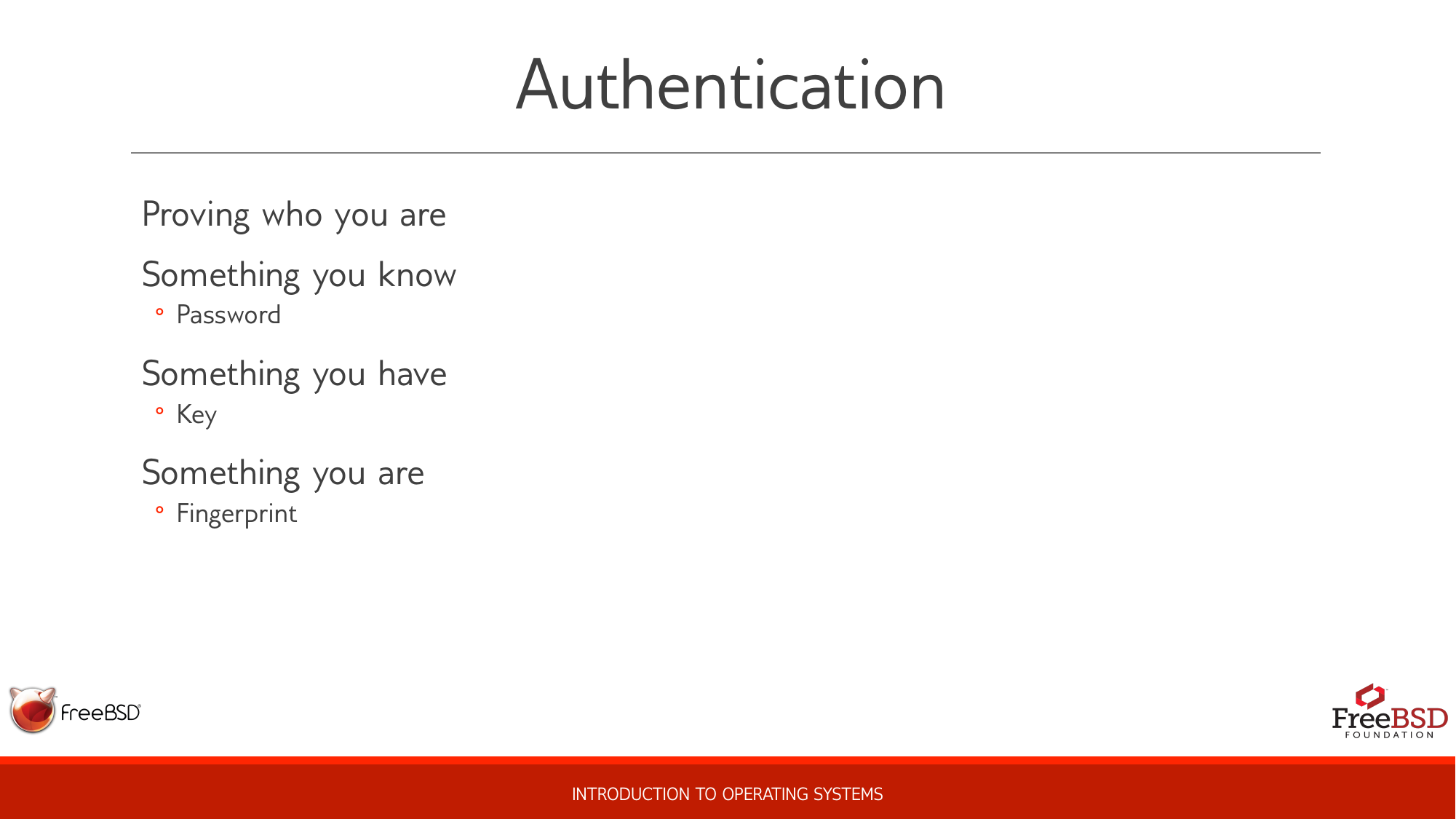

# Authentication
Proving who you are
Something you know
Password
Something you have
Key
Something you are
Fingerprint
Introduction to Operating Systems